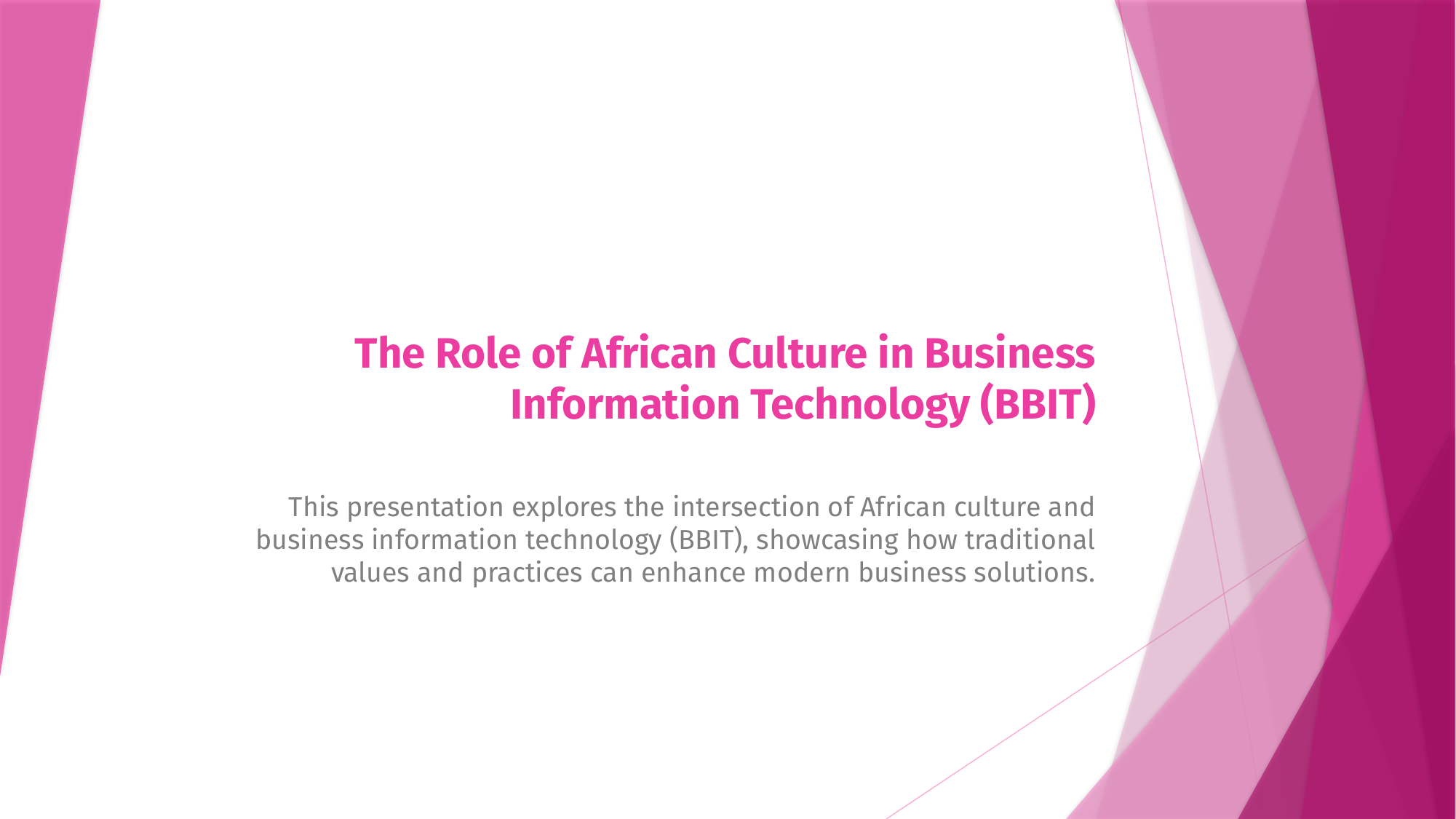

# The Role of African Culture in Business Information Technology (BBIT)
This presentation explores the intersection of African culture and business information technology (BBIT), showcasing how traditional values and practices can enhance modern business solutions.